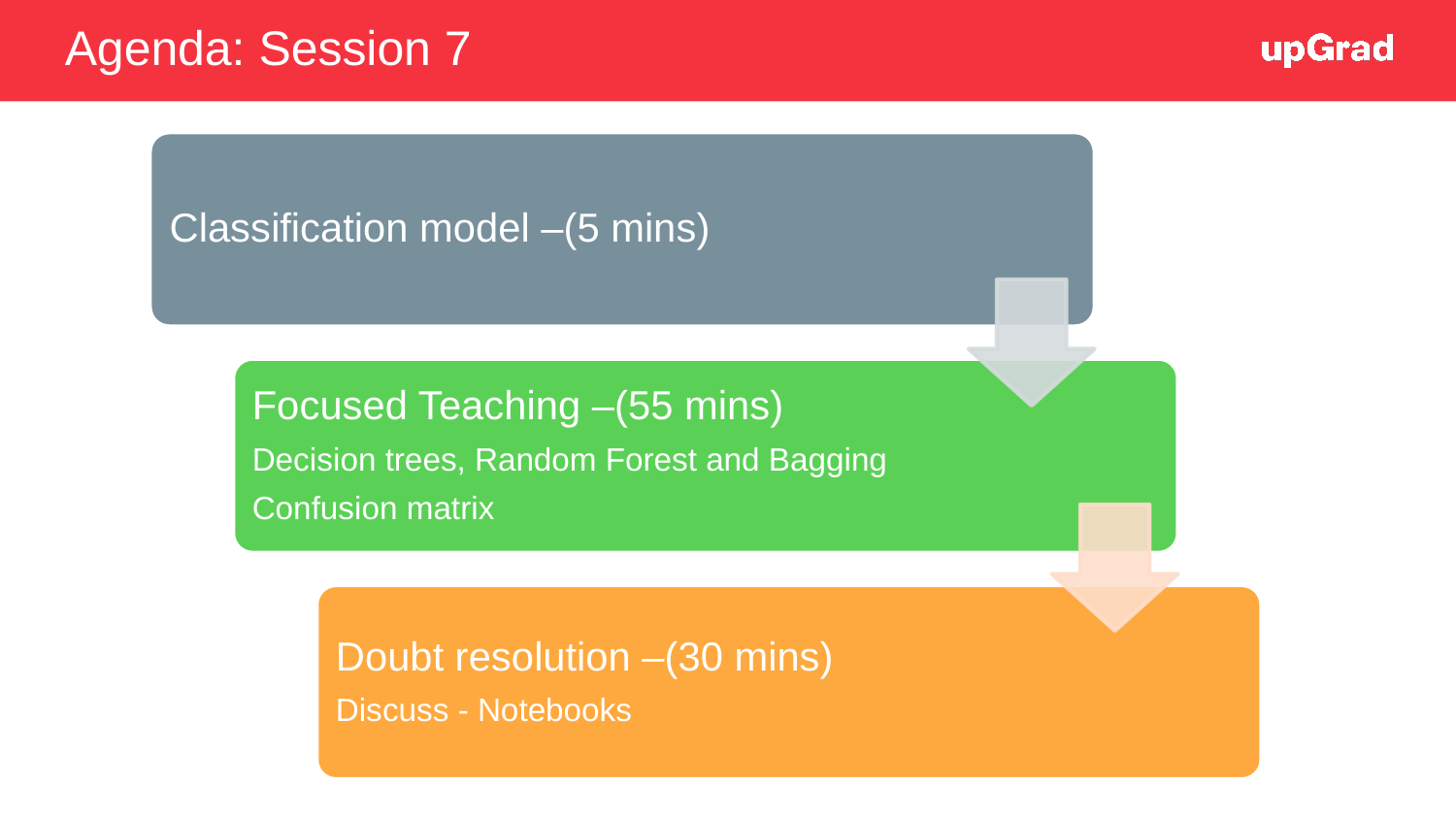

# Agenda: Session 7
Classification model –(5 mins)

Focused Teaching –(55 mins)
Decision trees, Random Forest and Bagging
Confusion matrix

Doubt resolution –(30 mins)
Discuss - Notebooks